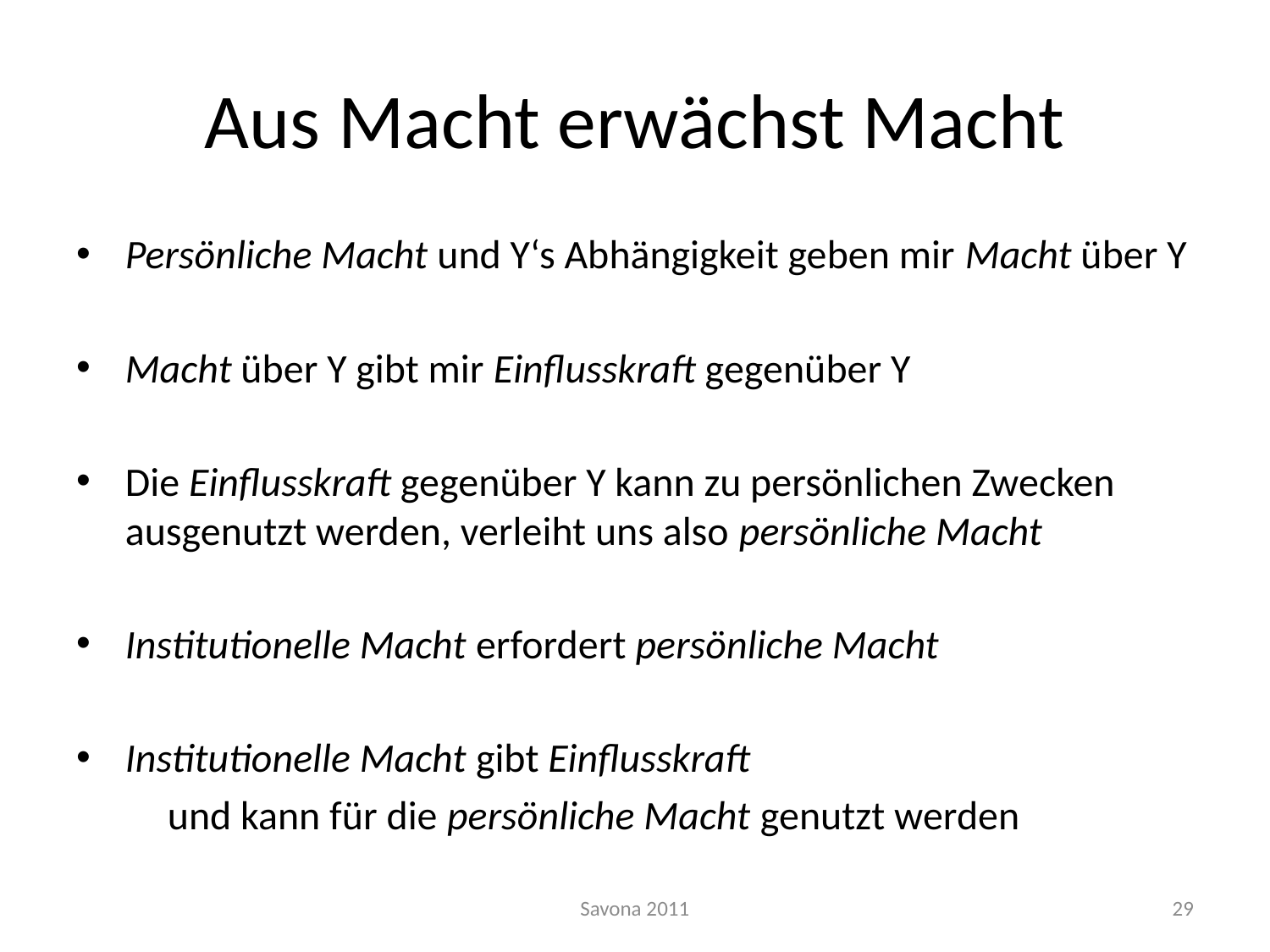

# Aus Macht erwächst Macht
Persönliche Macht und Y‘s Abhängigkeit geben mir Macht über Y

Macht über Y gibt mir Einflusskraft gegenüber Y

Die Einflusskraft gegenüber Y kann zu persönlichen Zwecken ausgenutzt werden, verleiht uns also persönliche Macht

Institutionelle Macht erfordert persönliche Macht

Institutionelle Macht gibt Einflusskraft
		und kann für die persönliche Macht genutzt werden
Savona 2011
29